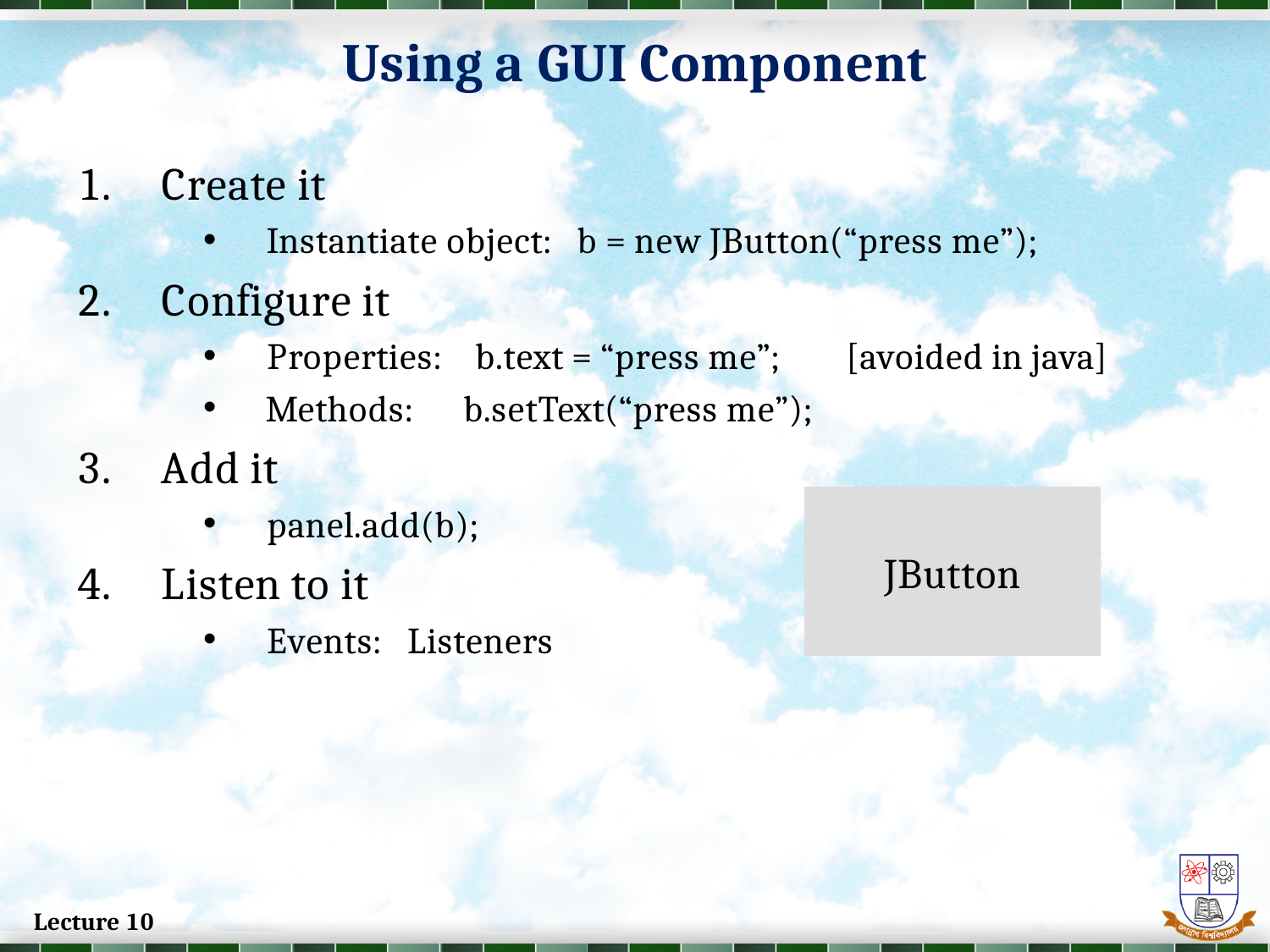

# Using a GUI Component
Create it
Instantiate object:   b = new JButton(“press me”);
Configure it
Properties:    b.text = “press me”;        [avoided in java]
Methods:      b.setText(“press me”);
Add it
panel.add(b);
Listen to it
Events:   Listeners
JButton